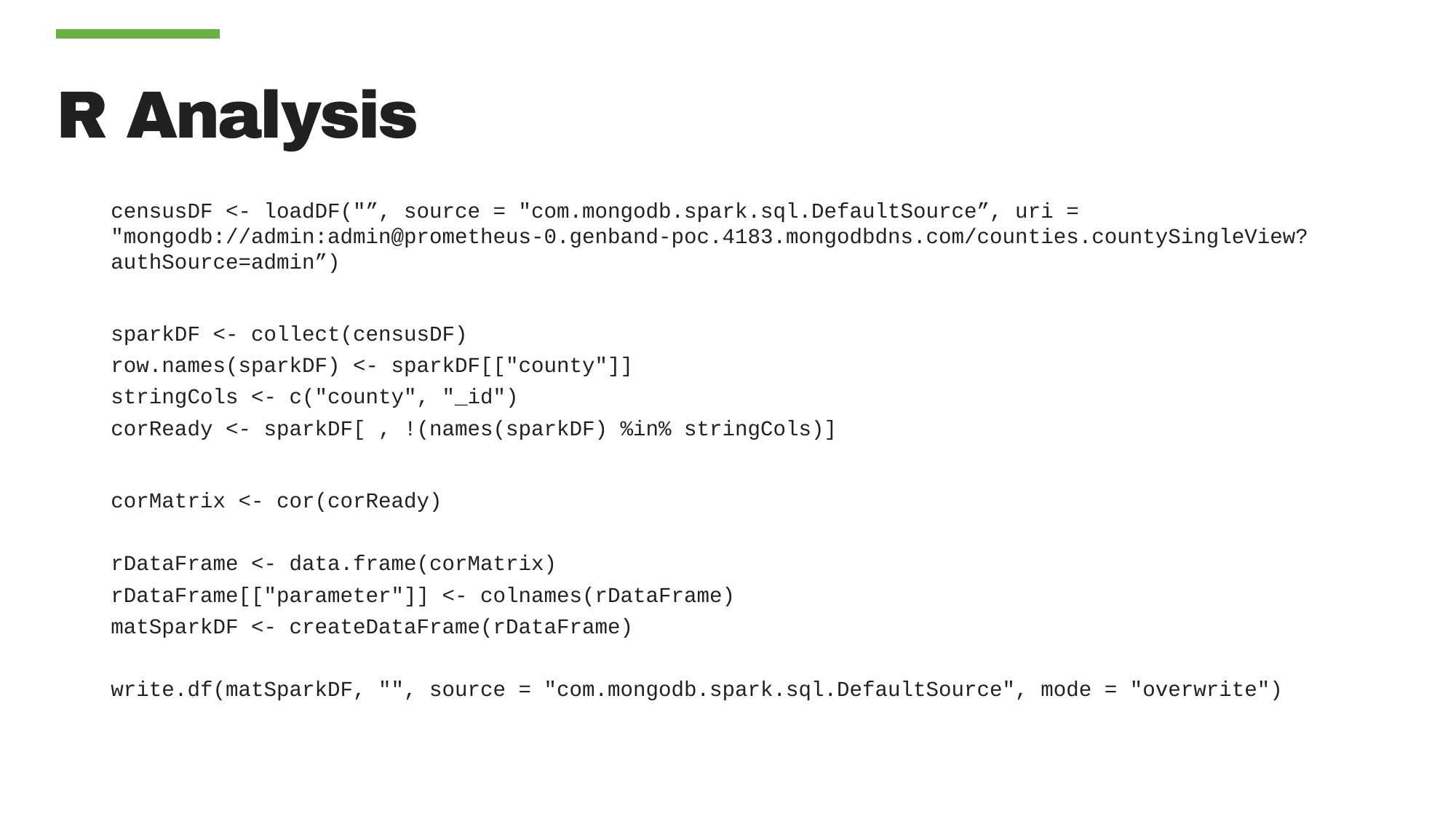

# R Analysis
censusDF <- loadDF("”, source = "com.mongodb.spark.sql.DefaultSource”, uri = "mongodb://admin:admin@prometheus-0.genband-poc.4183.mongodbdns.com/counties.countySingleView?authSource=admin”)

sparkDF <- collect(censusDF)
row.names(sparkDF) <- sparkDF[["county"]]
stringCols <- c("county", "_id")
corReady <- sparkDF[ , !(names(sparkDF) %in% stringCols)]

corMatrix <- cor(corReady)

rDataFrame <- data.frame(corMatrix)
rDataFrame[["parameter"]] <- colnames(rDataFrame)
matSparkDF <- createDataFrame(rDataFrame)

write.df(matSparkDF, "", source = "com.mongodb.spark.sql.DefaultSource", mode = "overwrite")